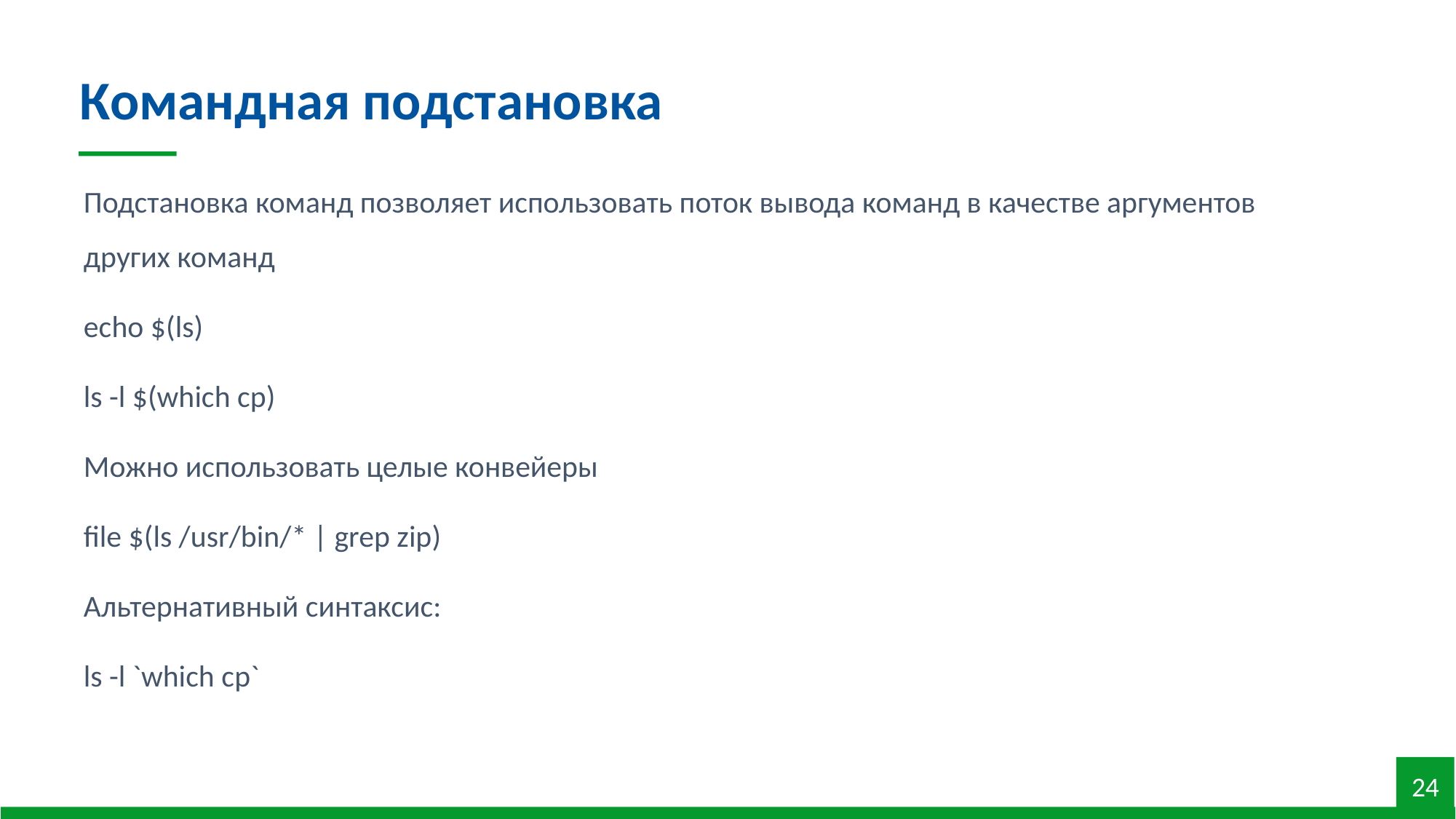

Командная подстановка
Подстановка команд позволяет использовать поток вывода команд в качестве аргументов других команд
echo $(ls)
ls -l $(which cp)
Можно использовать целые конвейеры
file $(ls /usr/bin/* | grep zip)
Альтернативный синтаксис:
ls -l `which cp`